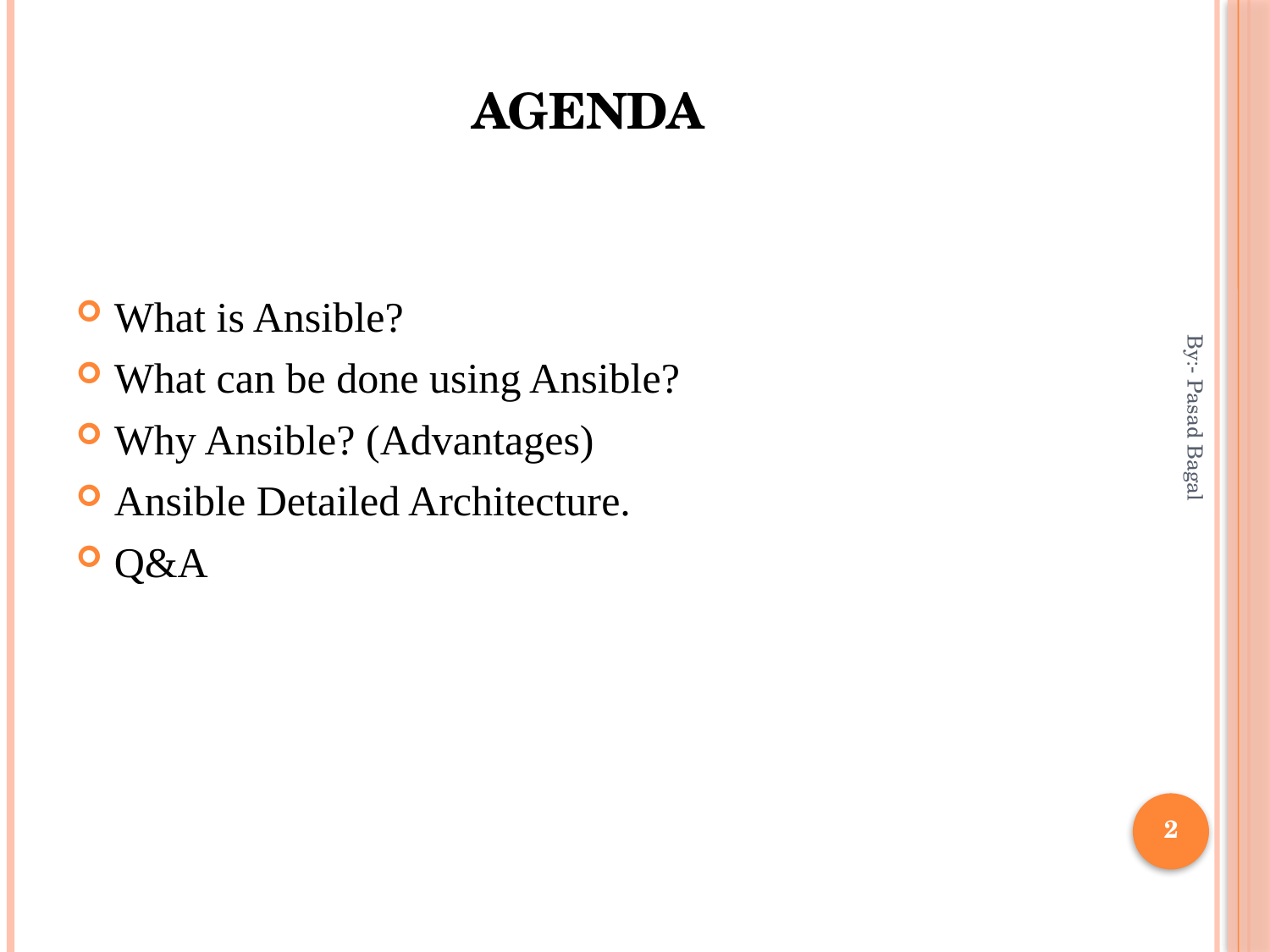

# Agenda

What is Ansible?
What can be done using Ansible?
Why Ansible? (Advantages)
Ansible Detailed Architecture.
Q&A
By:- Pasad Bagal
2